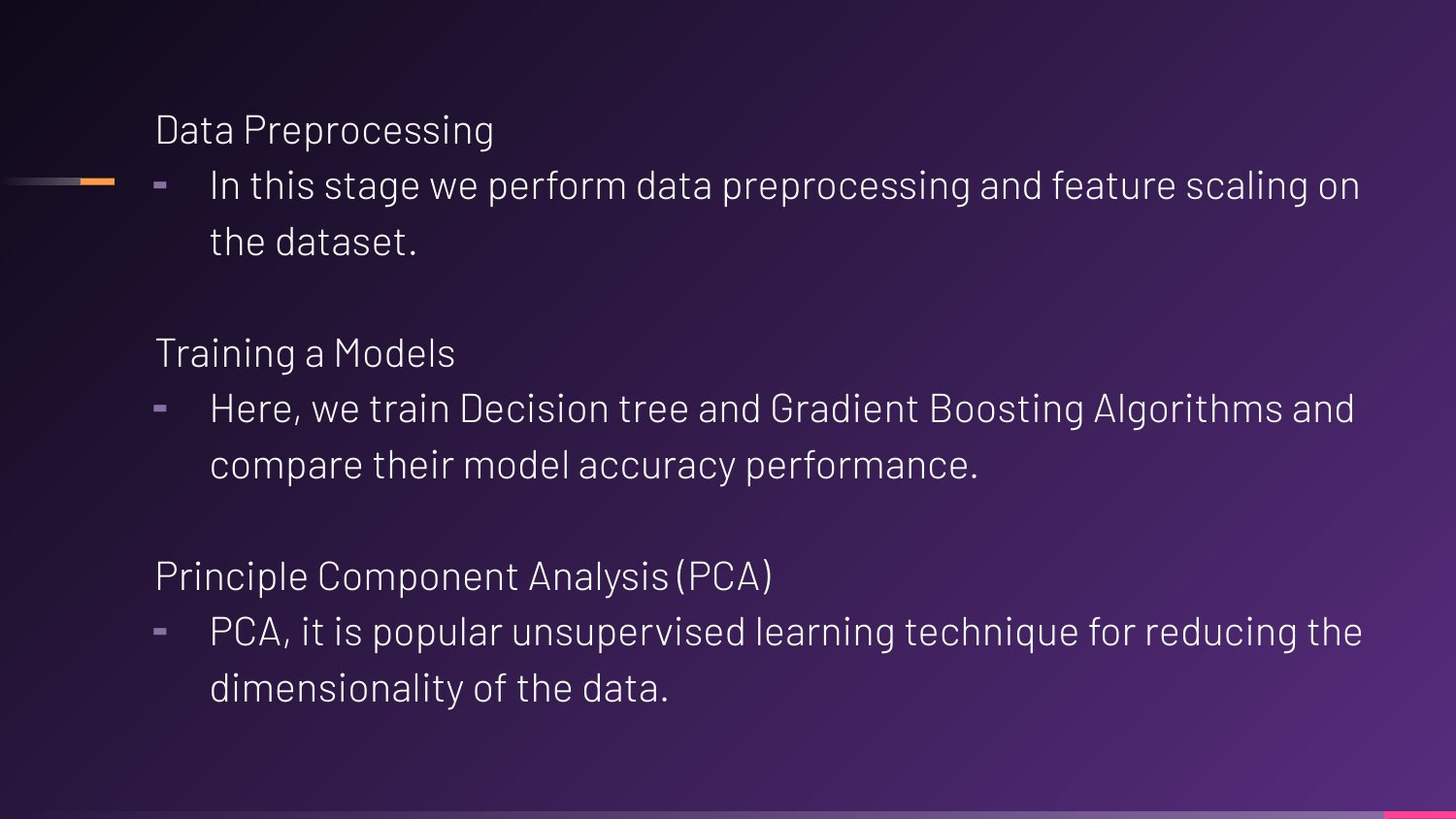

Data Preprocessing
In this stage we perform data preprocessing and feature scaling on the dataset.

Training a Models
Here, we train Decision tree and Gradient Boosting Algorithms and compare their model accuracy performance.

Principle Component Analysis (PCA)
PCA, it is popular unsupervised learning technique for reducing the dimensionality of the data.